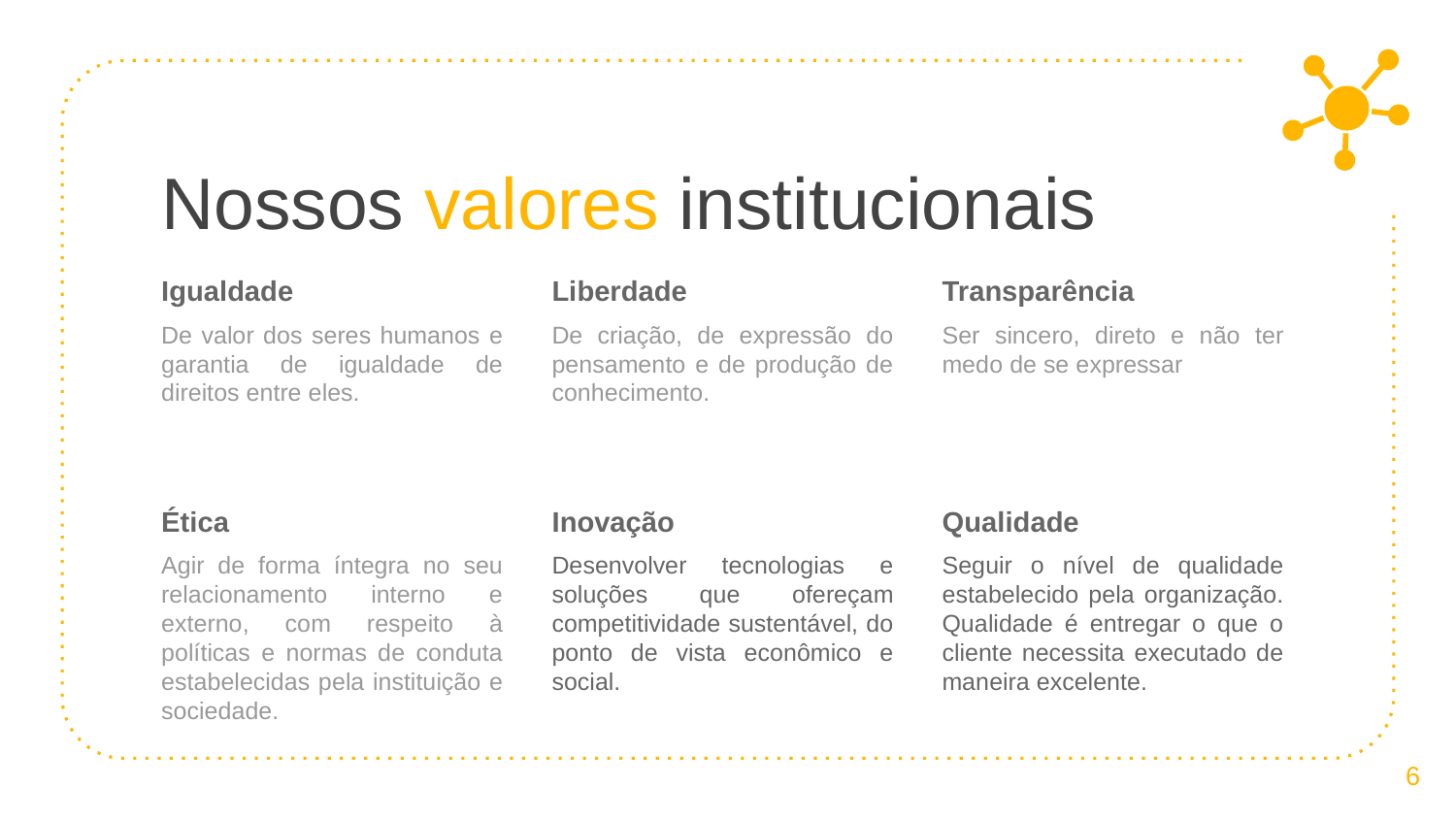

# Nossos valores institucionais
Igualdade
De valor dos seres humanos e garantia de igualdade de direitos entre eles.
Liberdade
De criação, de expressão do pensamento e de produção de conhecimento.
Transparência
Ser sincero, direto e não ter medo de se expressar

Ética
Agir de forma íntegra no seu relacionamento interno e externo, com respeito à políticas e normas de conduta estabelecidas pela instituição e sociedade.
Inovação
Desenvolver tecnologias e soluções que ofereçam competitividade sustentável, do ponto de vista econômico e social.
Qualidade
Seguir o nível de qualidade estabelecido pela organização. Qualidade é entregar o que o cliente necessita executado de maneira excelente.

6